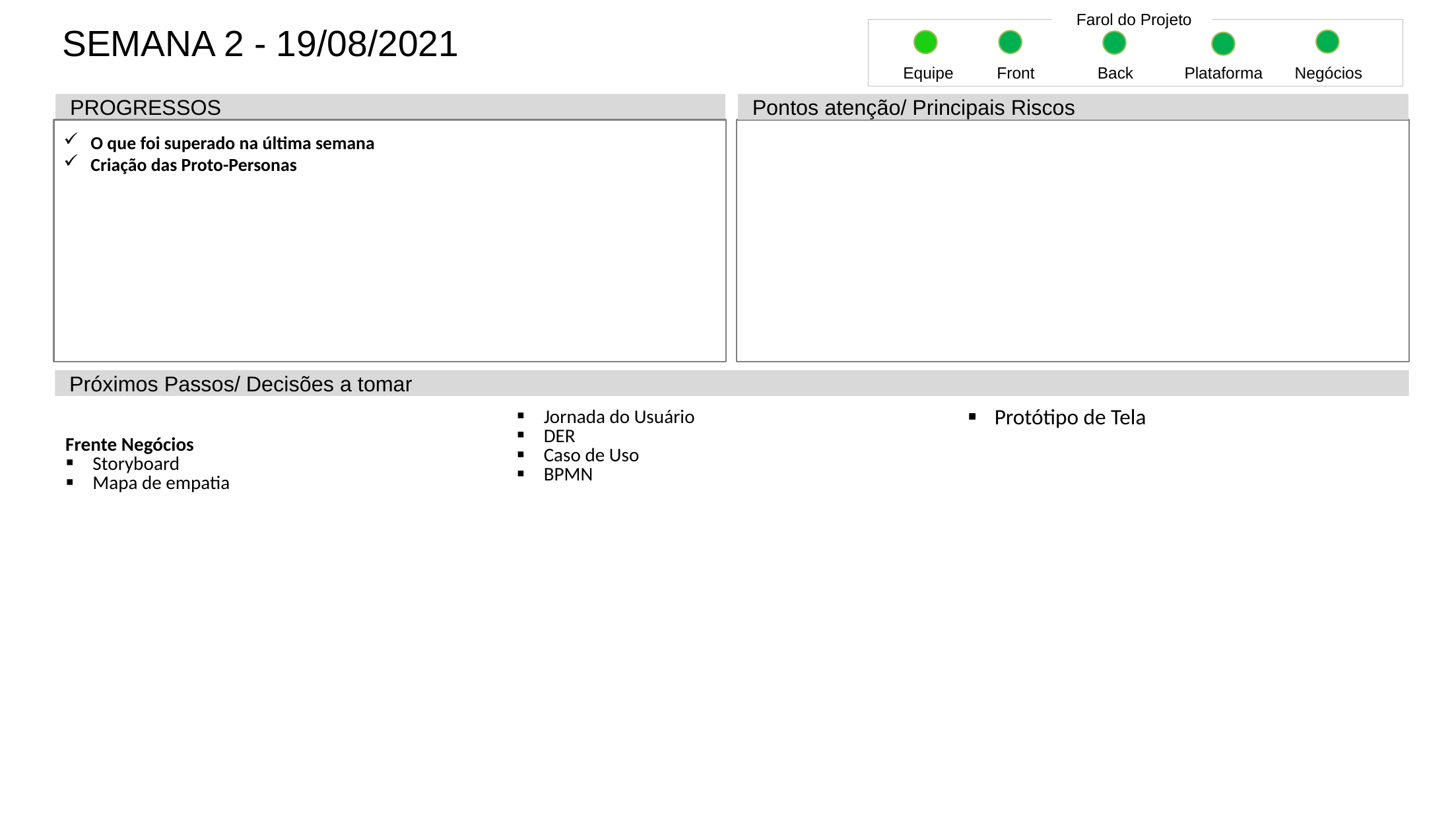

Farol do Projeto

SEMANA 2 - 19/08/2021

Equipe
Front
Back
Plataforma
Negócios
PROGRESSOS
Pontos atenção/ Principais Riscos
O que foi superado na última semana
Criação das Proto-Personas

Próximos Passos/ Decisões a tomar
| Frente Negócios Storyboard Mapa de empatia | Jornada do Usuário DER Caso de Uso BPMN | Protótipo de Tela |
| --- | --- | --- |